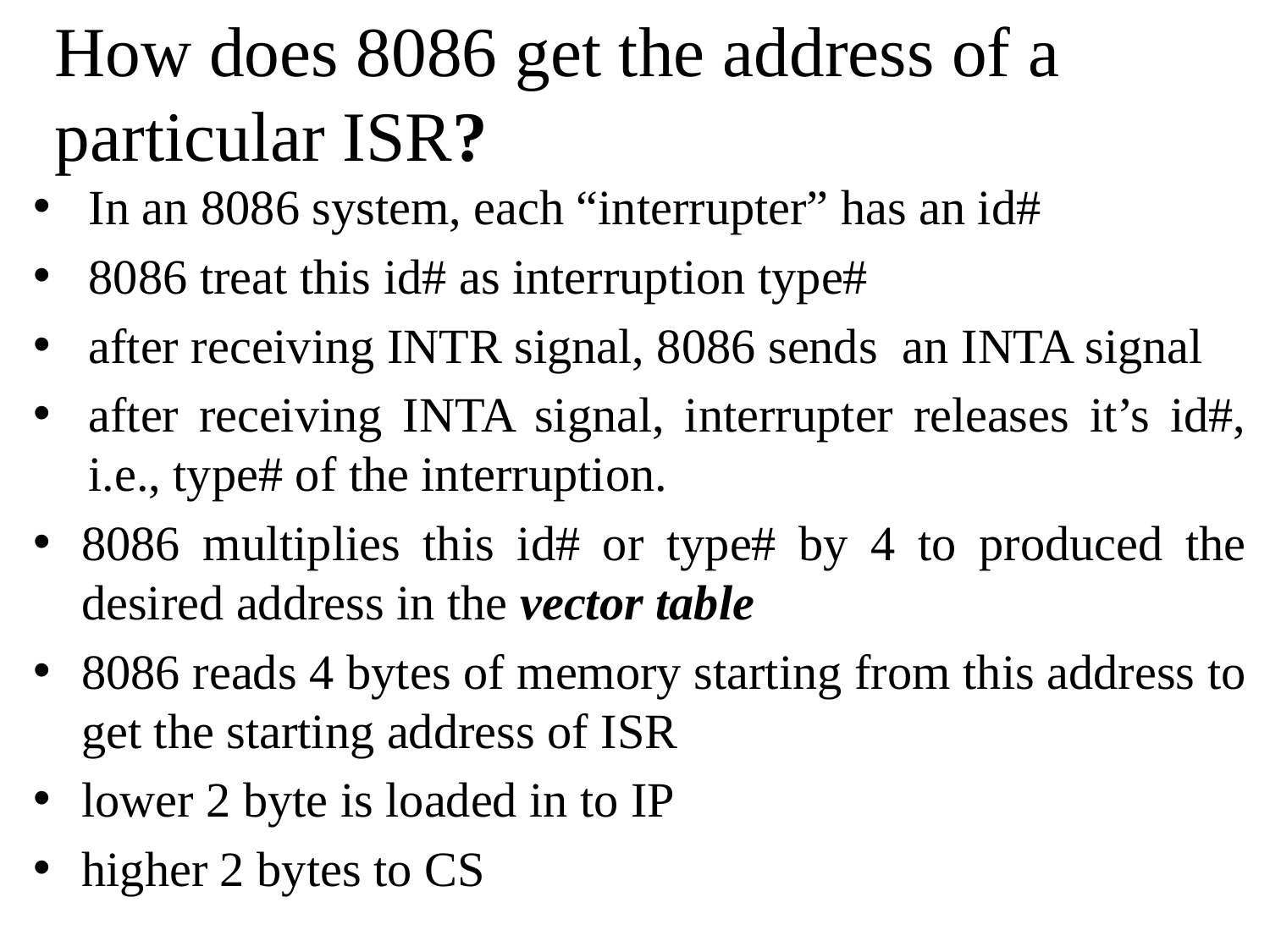

How does 8086 get the address of a particular ISR?
In an 8086 system, each “interrupter” has an id#
8086 treat this id# as interruption type#
after receiving INTR signal, 8086 sends  an INTA signal
after receiving INTA signal, interrupter releases it’s id#, i.e., type# of the interruption.
8086 multiplies this id# or type# by 4 to produced the desired address in the vector table
8086 reads 4 bytes of memory starting from this address to get the starting address of ISR
lower 2 byte is loaded in to IP
higher 2 bytes to CS